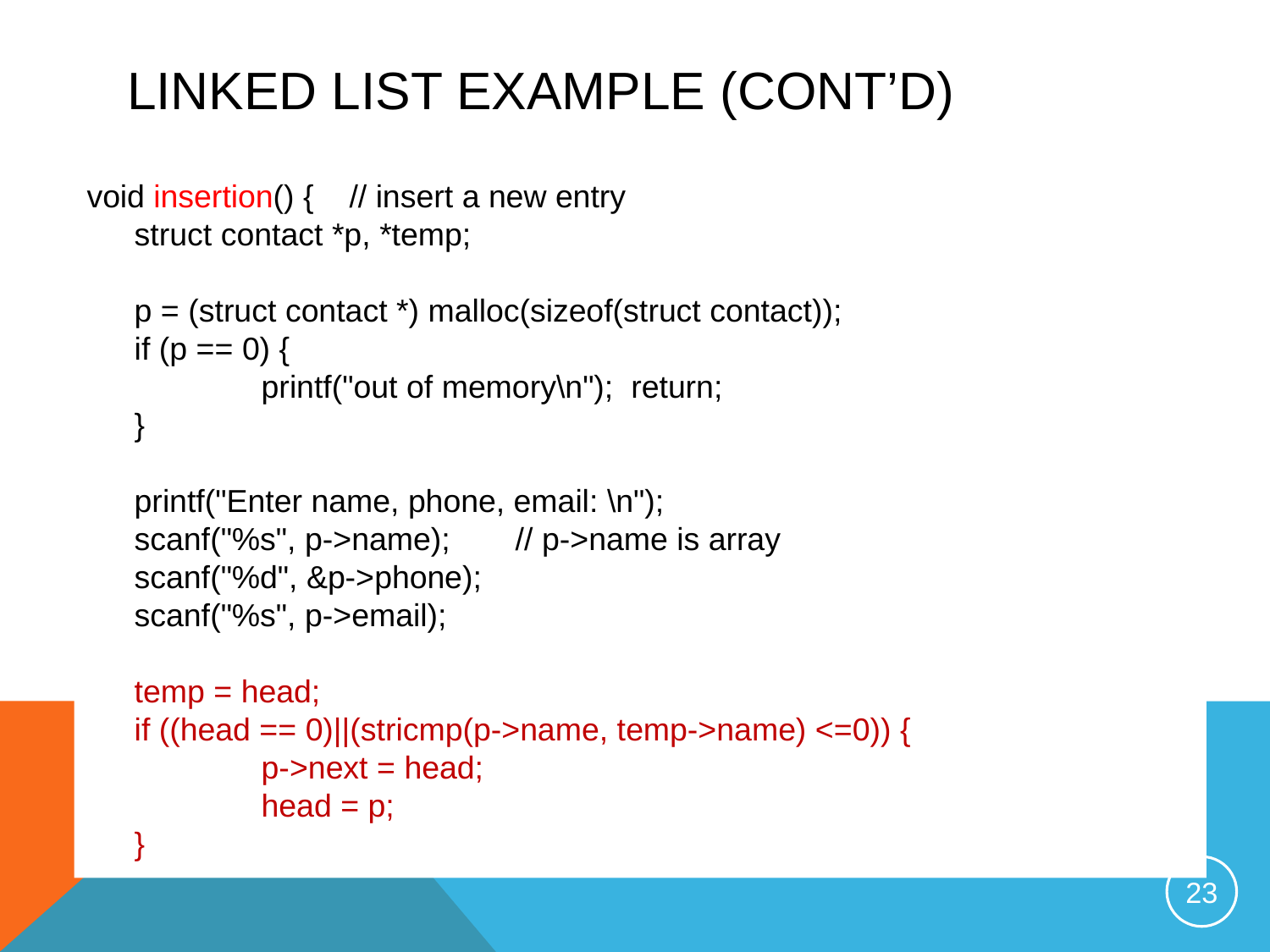

# Linked List Example (Cont’d)
void insertion() {    // insert a new entry
	struct contact *p, *temp;

	p = (struct contact *) malloc(sizeof(struct contact));
	if (p == 0) {
		printf("out of memory\n");  return;
	}

	printf("Enter name, phone, email: \n");
	scanf("%s", p->name);	// p->name is array
	scanf("%d", &p->phone);
	scanf("%s", p->email);

	temp = head;
	if ((head == 0)||(stricmp(p->name, temp->name) <=0)) {
		p->next = head;
		head = p;
	}
23